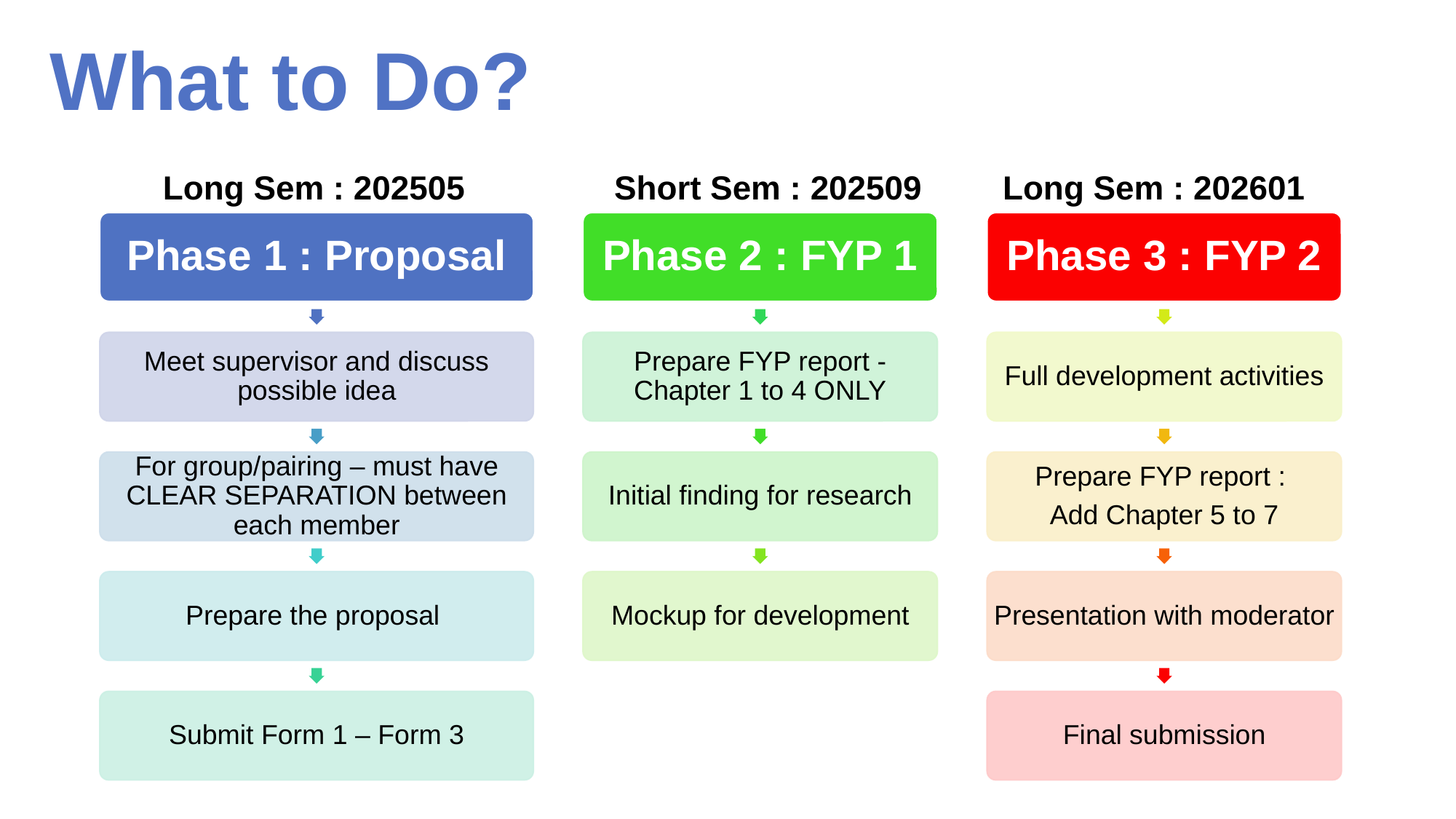

What to Do?
Short Sem : 202509
Long Sem : 202601
Long Sem : 202505

Phase 1 : Proposal
Phase 2 : FYP 1
Phase 3 : FYP 2

Meet supervisor and discuss possible idea
Prepare FYP report - Chapter 1 to 4 ONLY
Full development activities

For group/pairing – must have CLEAR SEPARATION between each member
Initial finding for research
Prepare FYP report :
Add Chapter 5 to 7

Prepare the proposal
Mockup for development
Presentation with moderator

Submit Form 1 – Form 3
Final submission